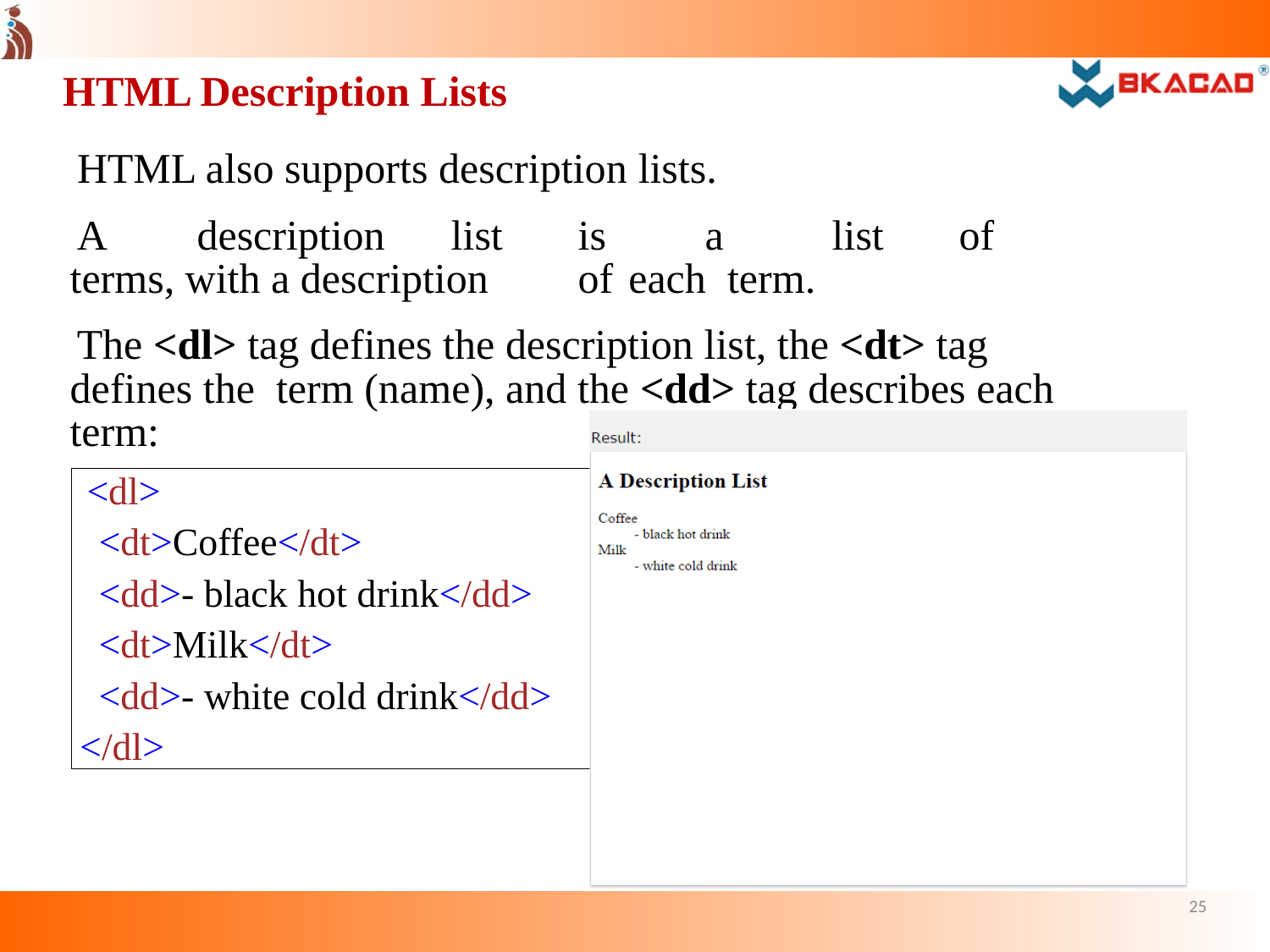

HTML Description Lists
HTML also supports description lists.
A	description	list	is	a	list	of	terms, with a description	of each  term.
The <dl> tag defines the description list, the <dt> tag defines the  term (name), and the <dd> tag describes each term:

<dl>
<dt>Coffee</dt>
<dd>- black hot drink</dd>
<dt>Milk</dt>
<dd>- white cold drink</dd>
</dl>
25